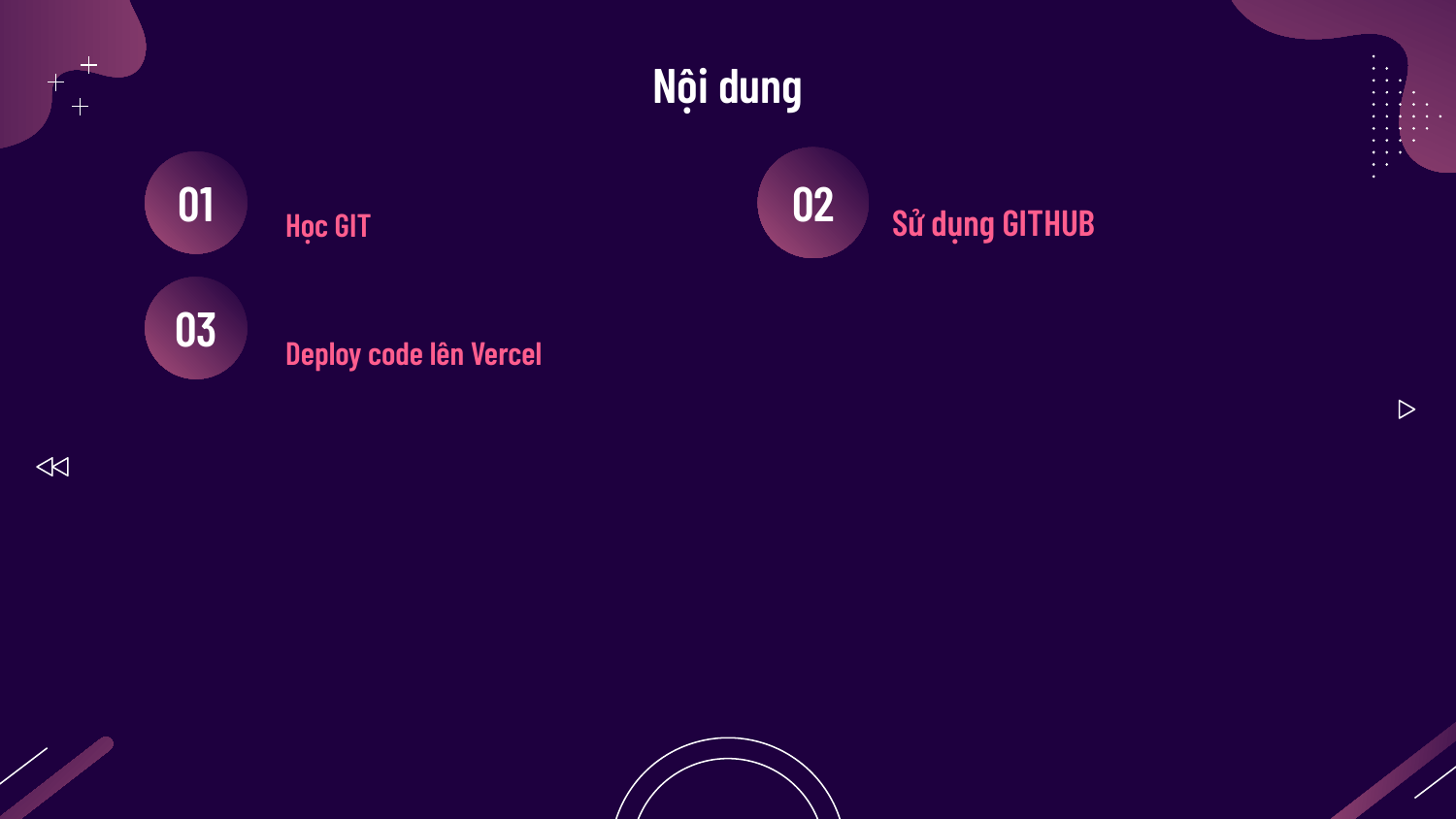

# Nội dung
02
01
Sử dụng GITHUB
Học GIT
03
Deploy code lên Vercel